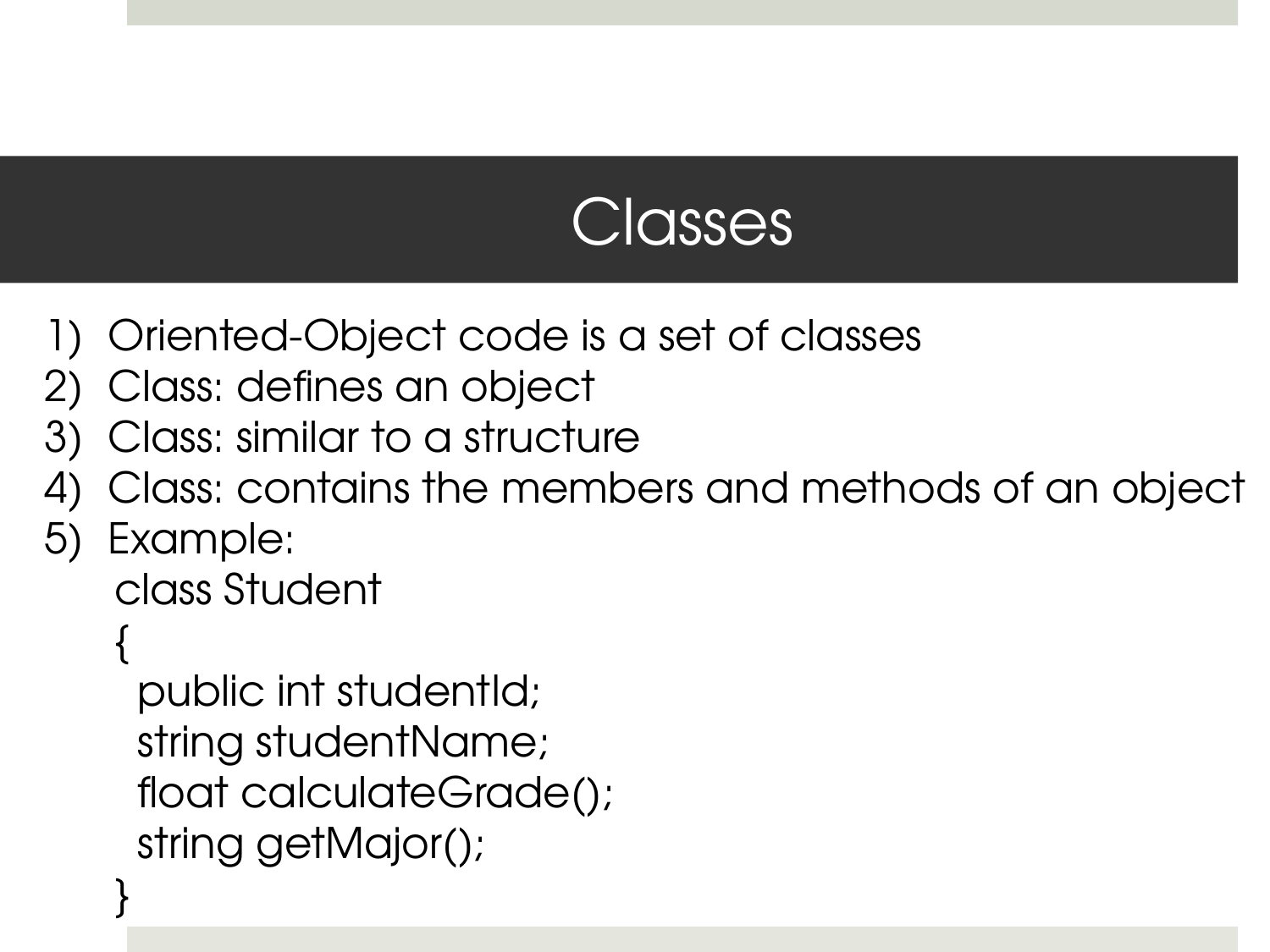

# Classes
Oriented-Object code is a set of classes
Class: defines an object
Class: similar to a structure
Class: contains the members and methods of an object
Example:
      class Student
      {
        public int studentId;
        string studentName;
        float calculateGrade();
        string getMajor();
      }